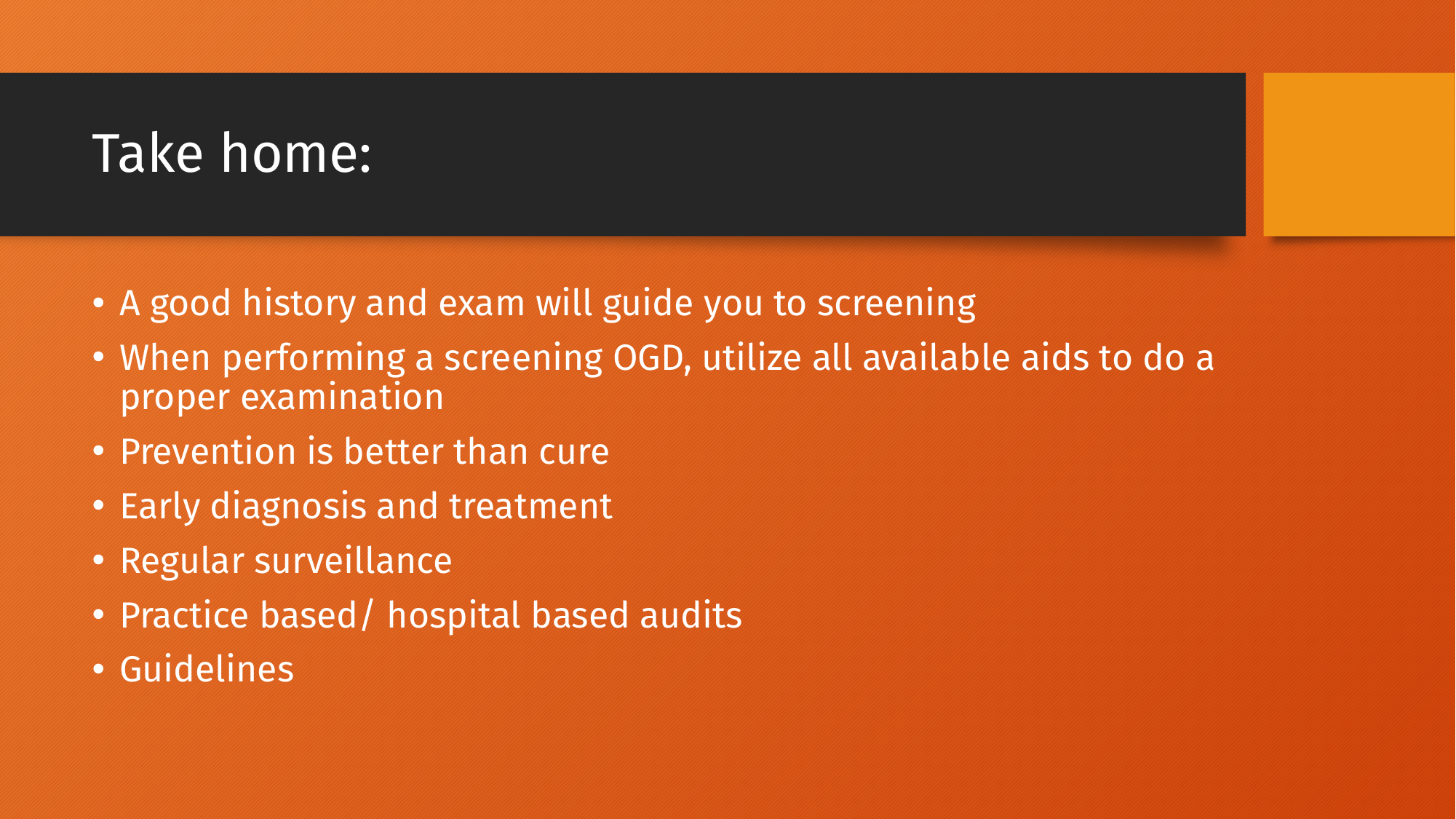

# Take home:
A good history and exam will guide you to screening
When performing a screening OGD, utilize all available aids to do a proper examination
Prevention is better than cure
Early diagnosis and treatment
Regular surveillance
Practice based/ hospital based audits
Guidelines